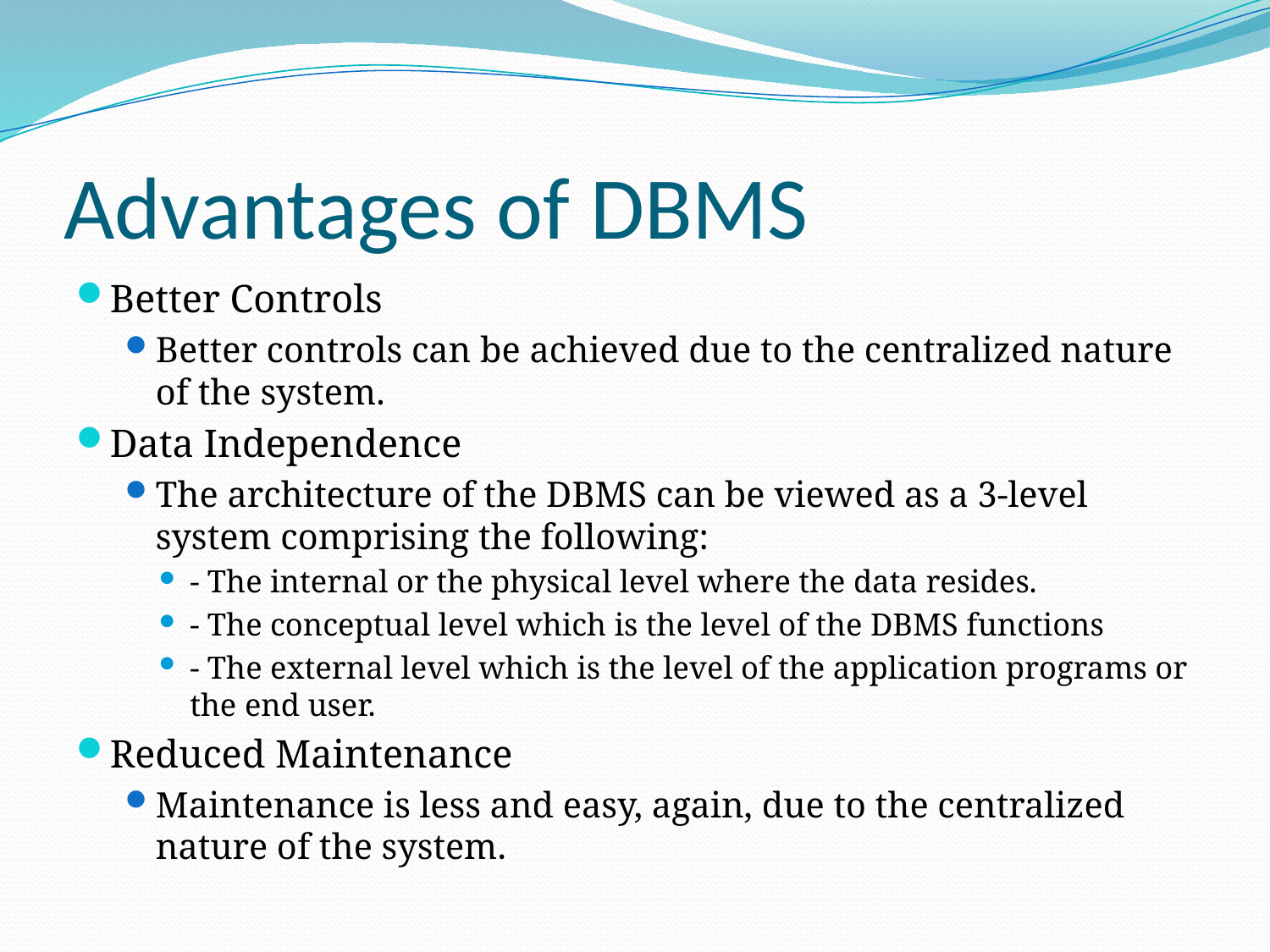

# Advantages of DBMS
Better Controls
Better controls can be achieved due to the centralized nature of the system.
Data Independence
The architecture of the DBMS can be viewed as a 3-level system comprising the following:
- The internal or the physical level where the data resides.
- The conceptual level which is the level of the DBMS functions
- The external level which is the level of the application programs or the end user.
Reduced Maintenance
Maintenance is less and easy, again, due to the centralized nature of the system.